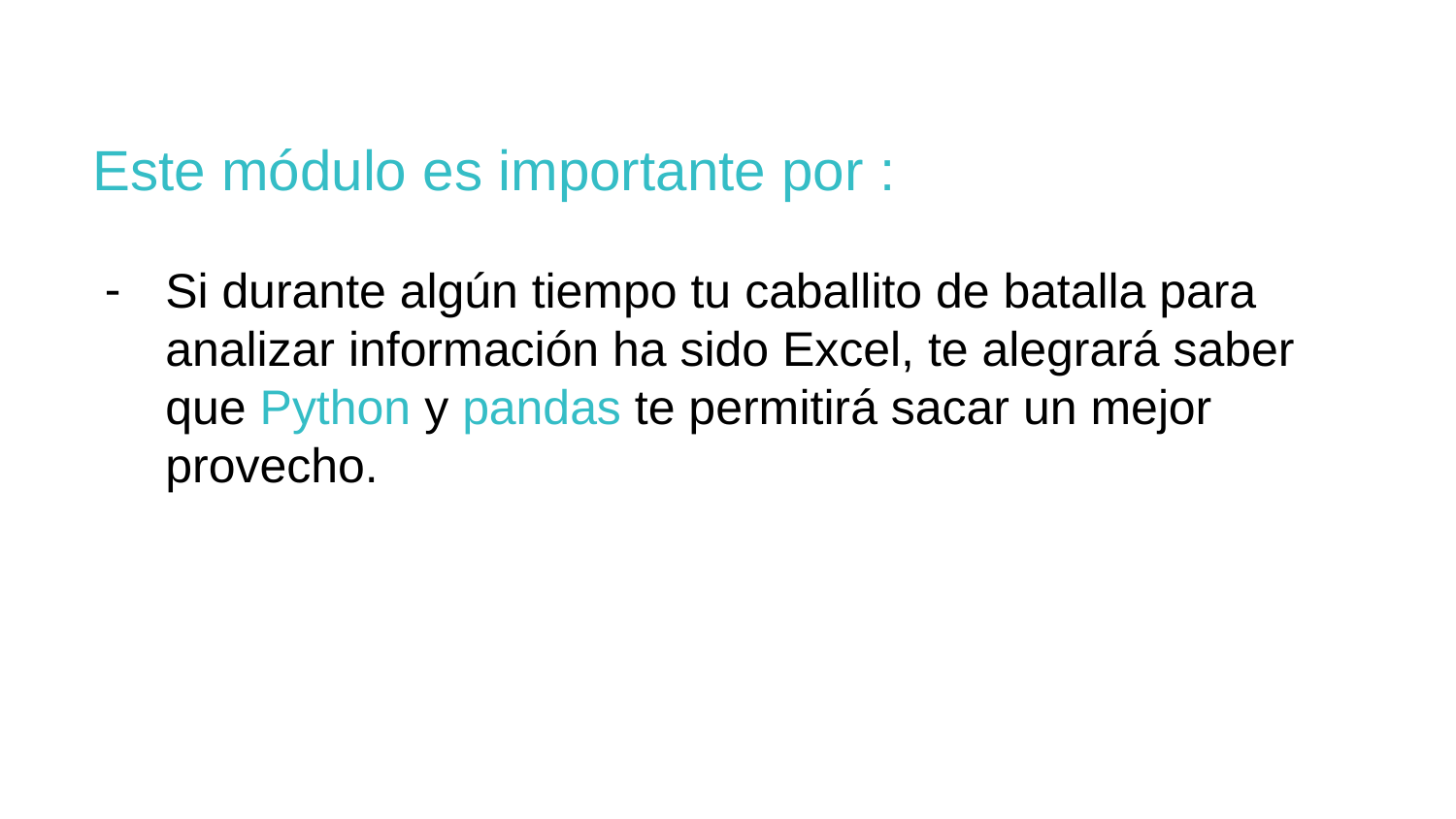

Este módulo es importante por :

Si durante algún tiempo tu caballito de batalla para analizar información ha sido Excel, te alegrará saber que Python y pandas te permitirá sacar un mejor provecho.